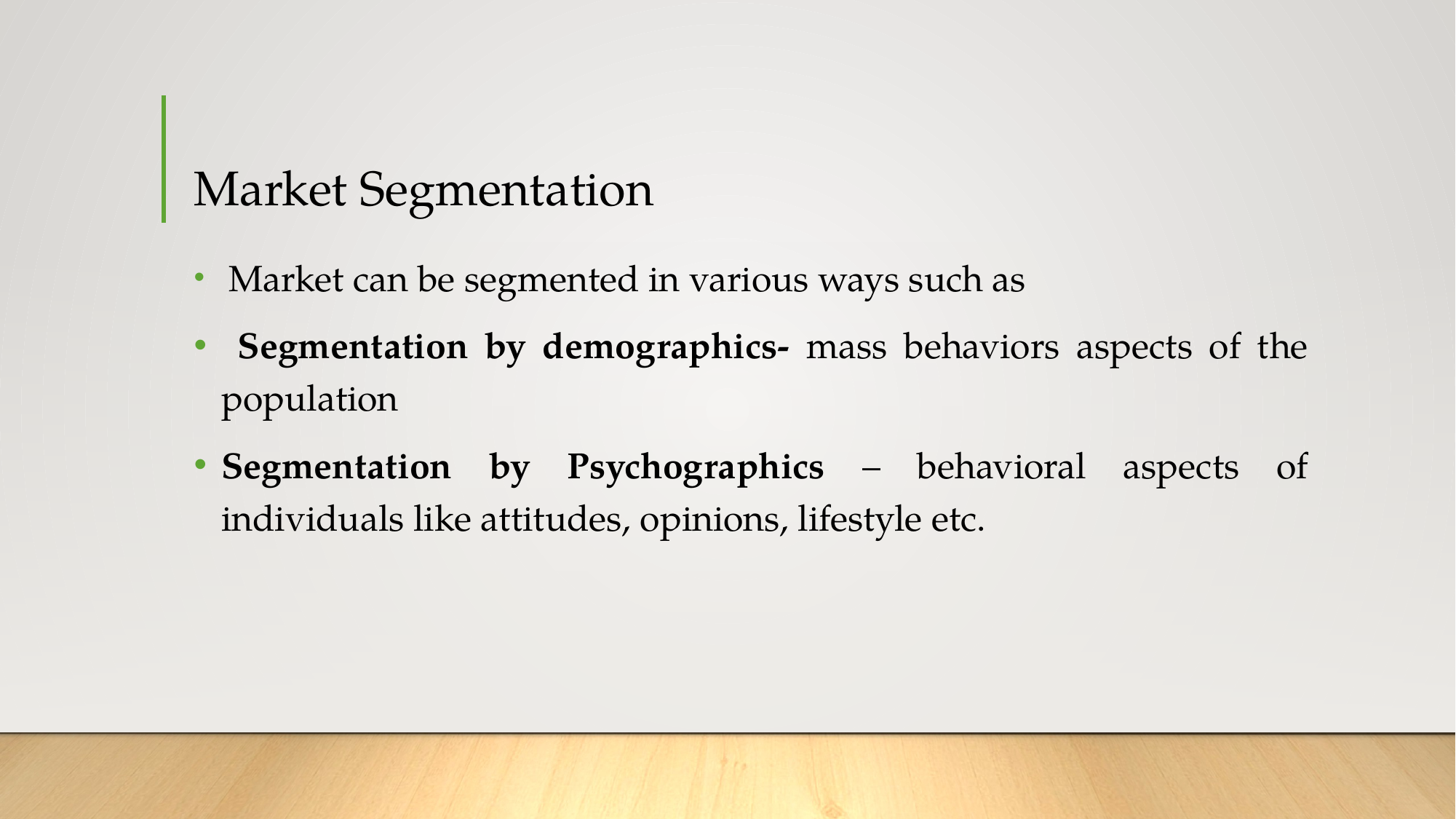

# Market Segmentation
 Market can be segmented in various ways such as
 Segmentation by demographics- mass behaviors aspects of the population
Segmentation by Psychographics – behavioral aspects of individuals like attitudes, opinions, lifestyle etc.